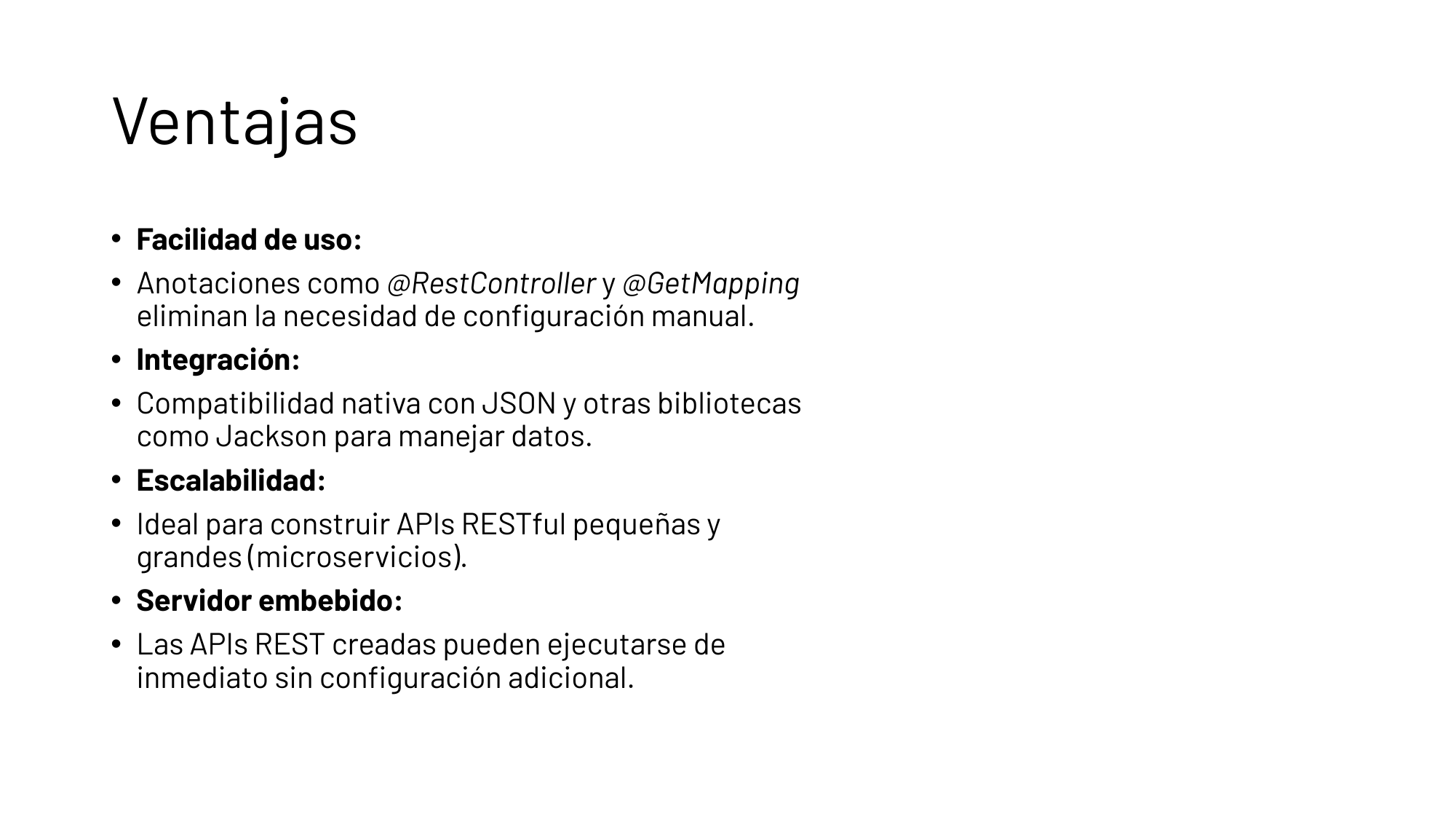

# Ventajas
Facilidad de uso:
Anotaciones como @RestController y @GetMapping eliminan la necesidad de configuración manual.
Integración:
Compatibilidad nativa con JSON y otras bibliotecas como Jackson para manejar datos.
Escalabilidad:
Ideal para construir APIs RESTful pequeñas y grandes (microservicios).
Servidor embebido:
Las APIs REST creadas pueden ejecutarse de inmediato sin configuración adicional.